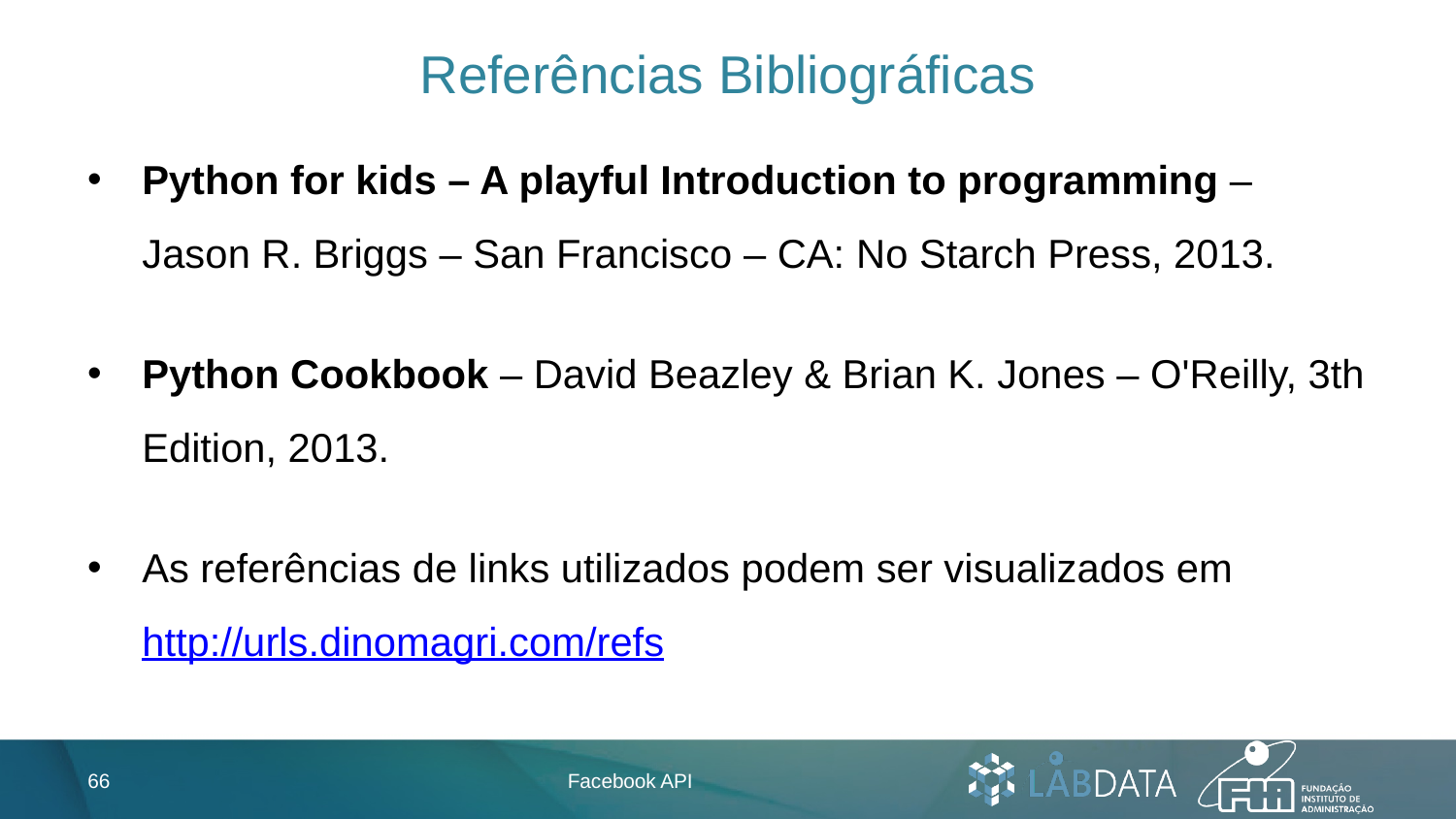

# Referências Bibliográficas
Python for kids – A playful Introduction to programming – Jason R. Briggs – San Francisco – CA: No Starch Press, 2013.

Python Cookbook – David Beazley & Brian K. Jones – O'Reilly, 3th Edition, 2013.

As referências de links utilizados podem ser visualizados em http://urls.dinomagri.com/refs
66
Facebook API